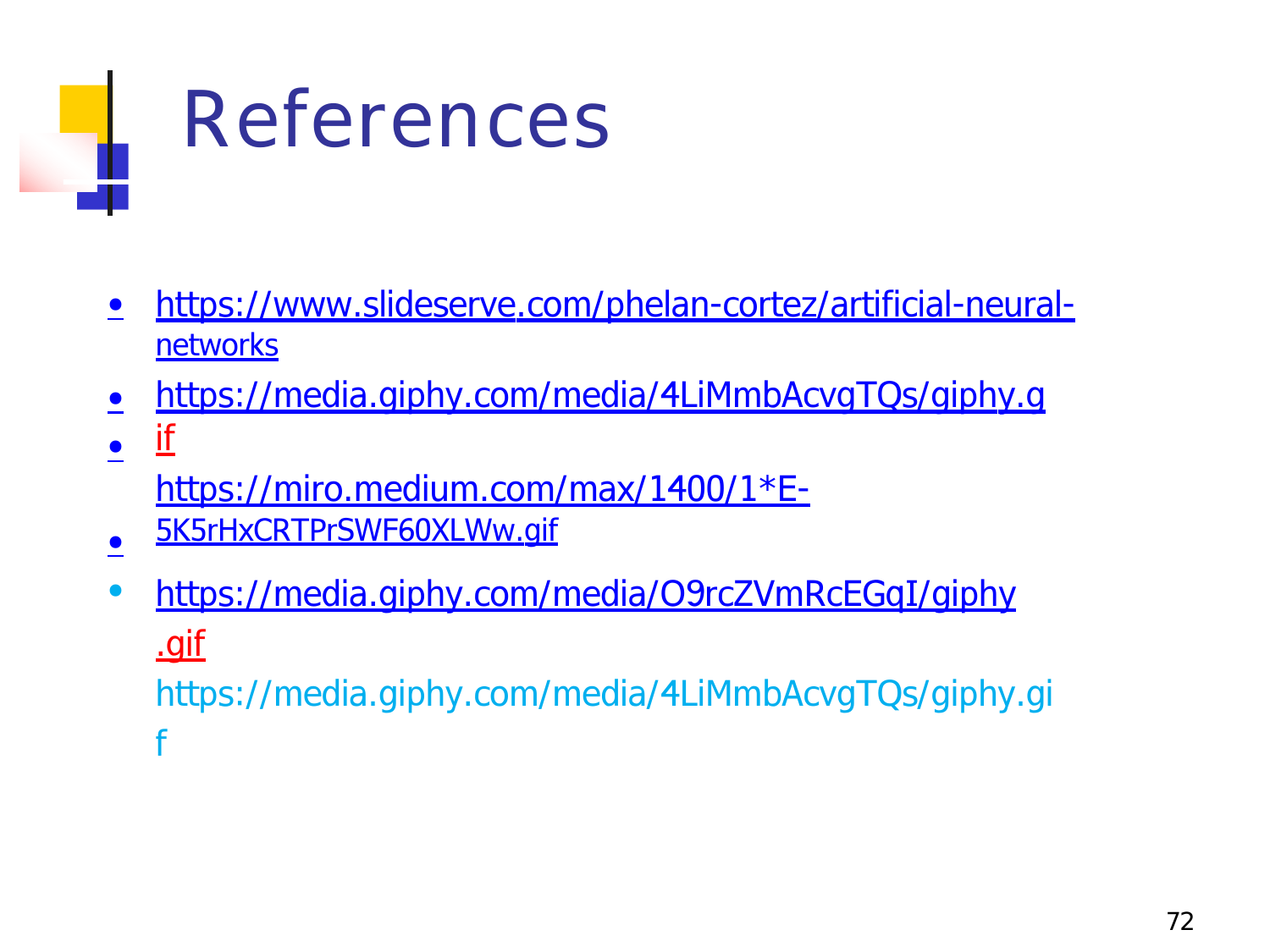

References

•
https://www.slideserve.com/phelan-cortez/artificial-neural-
networks
https://media.giphy.com/media/4LiMmbAcvgTQs/giphy.gif
https://miro.medium.com/max/1400/1*E-
5K5rHxCRTPrSWF60XLWw.gif
https://media.giphy.com/media/O9rcZVmRcEGqI/giphy.gif https://media.giphy.com/media/4LiMmbAcvgTQs/giphy.gif
•
•
•
•
72